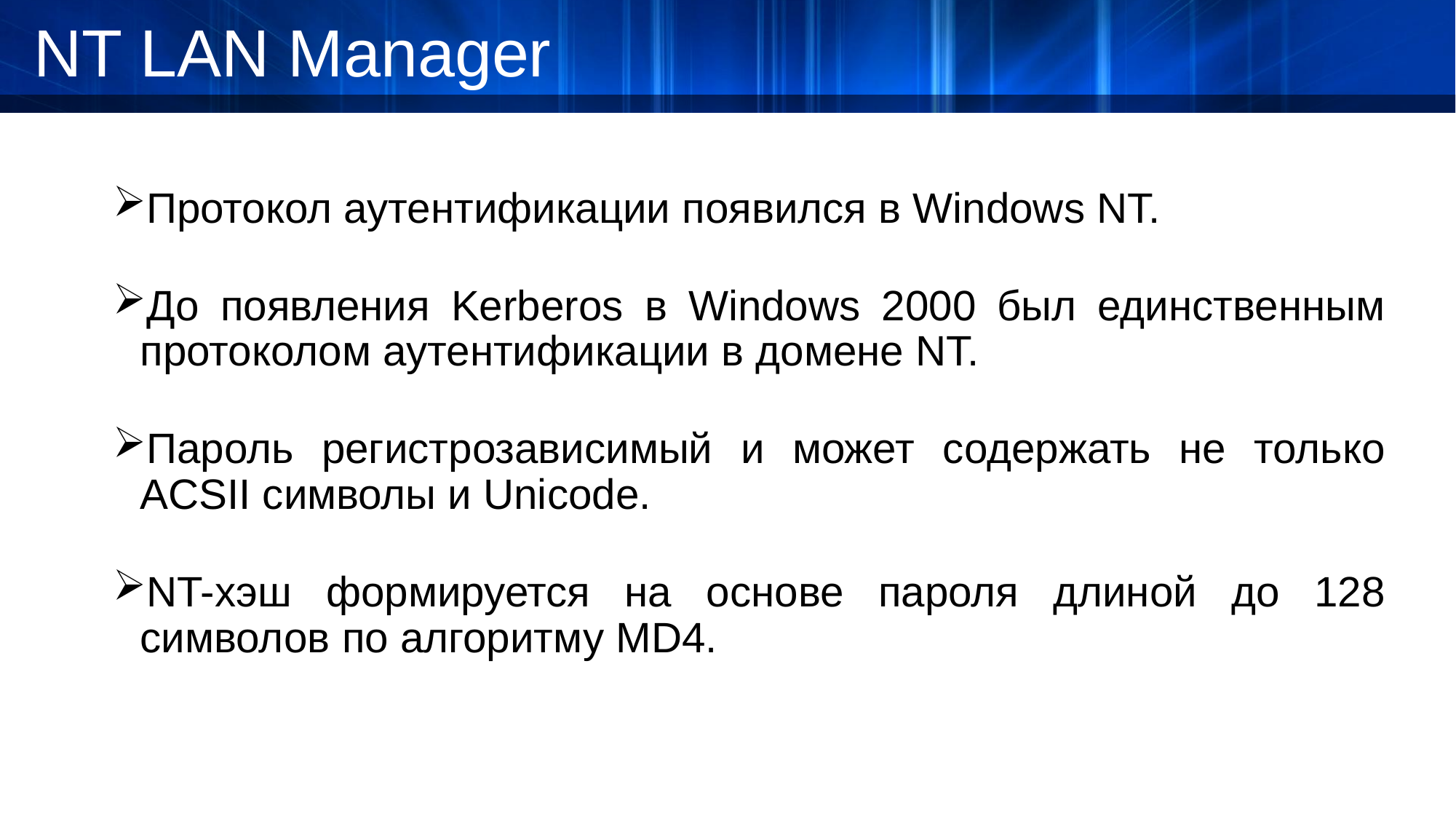

# NT LAN Manager
Протокол аутентификации появился в Windows NT.
До появления Kerberos в Windows 2000 был единственным протоколом аутентификации в домене NT.
Пароль регистрозависимый и может содержать не только ACSII символы и Unicode.
NT-хэш формируется на основе пароля длиной до 128 символов по алгоритму MD4.